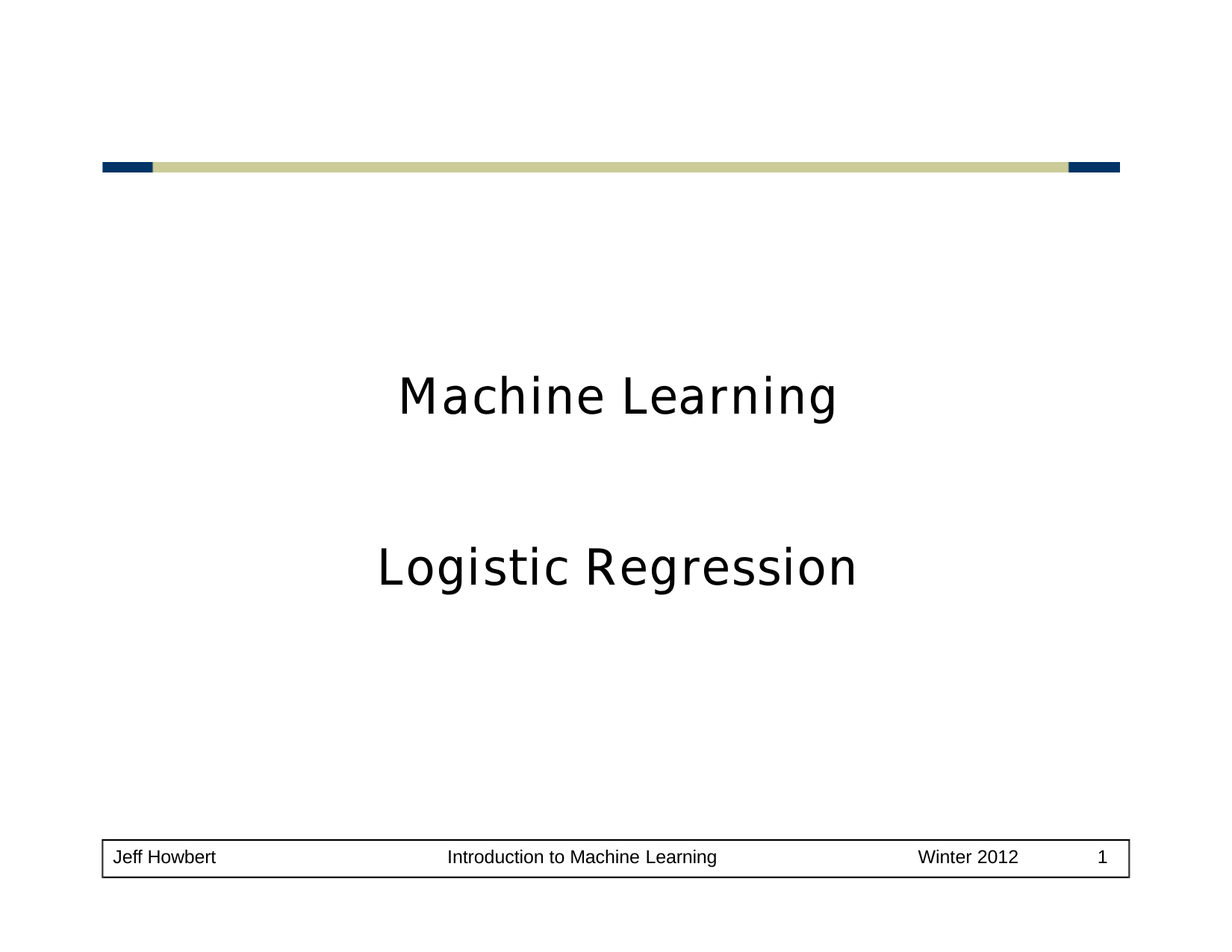

Machine Learning

Logistic Regression

Jeff Howbert
Introduction to Machine Learning
Winter 2012
1